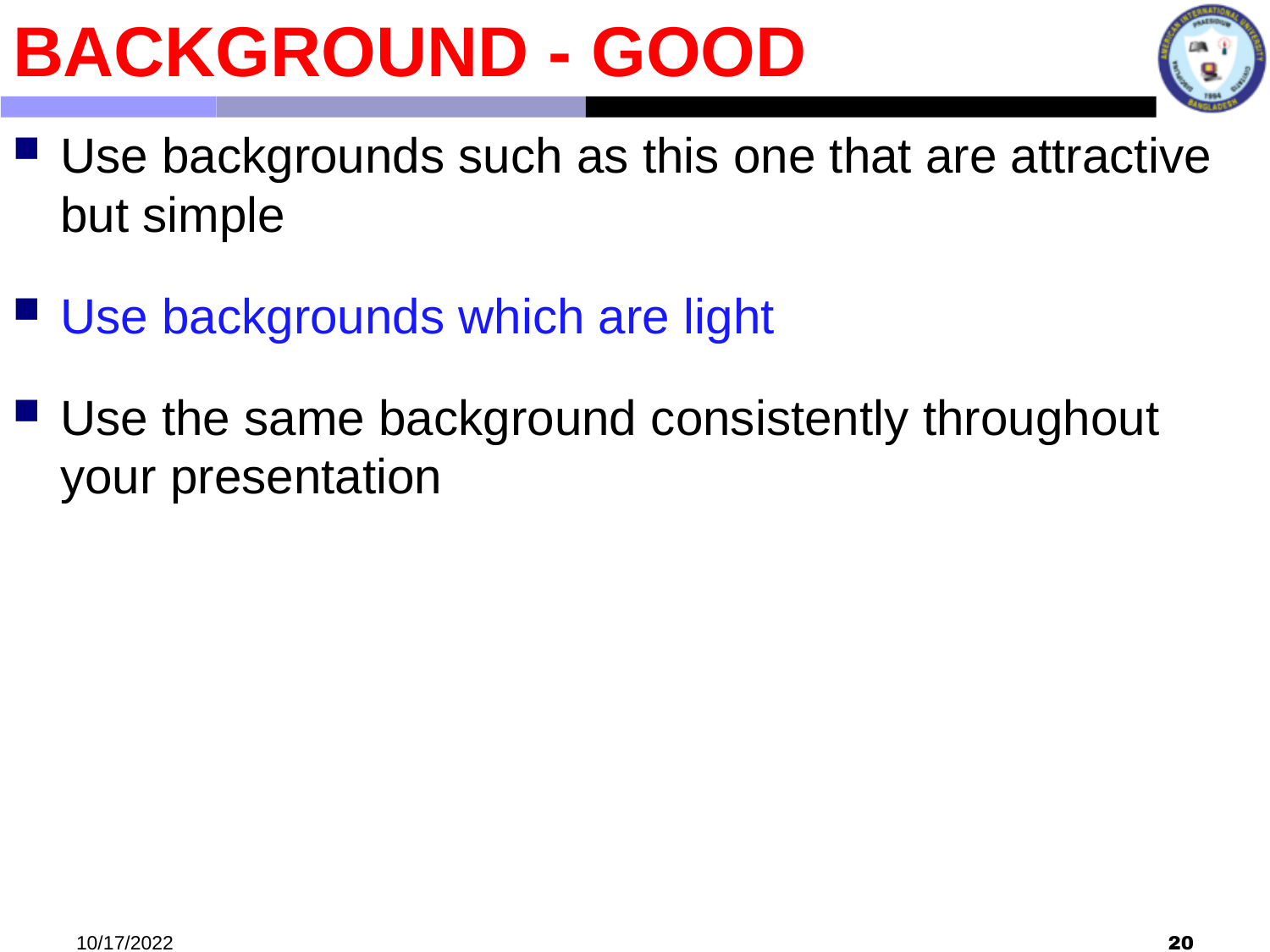

Background - Good
Use backgrounds such as this one that are attractive but simple
Use backgrounds which are light
Use the same background consistently throughout your presentation

10/17/2022
20